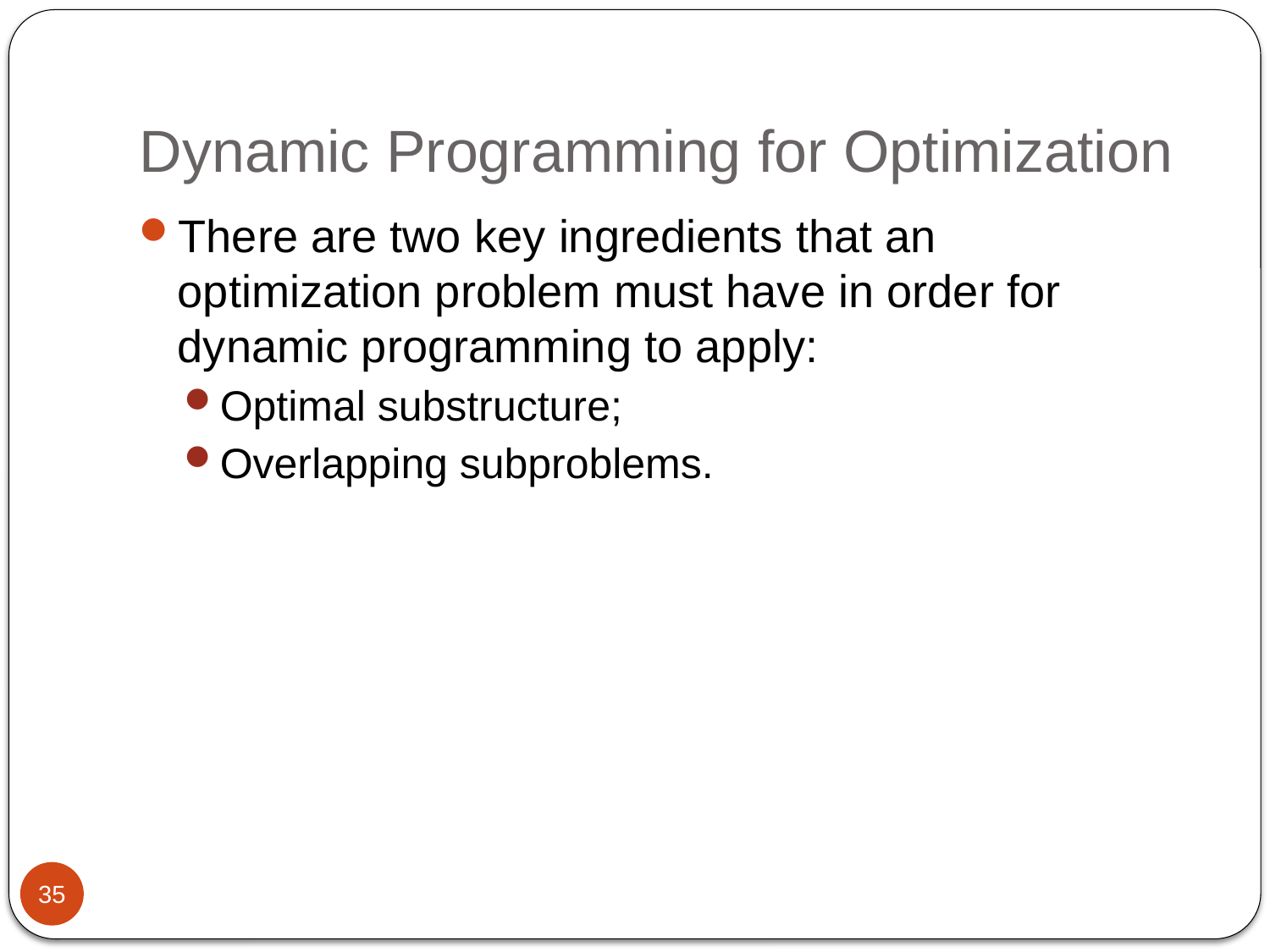

# Dynamic Programming for Optimization
There are two key ingredients that an optimization problem must have in order for dynamic programming to apply:
Optimal substructure;
Overlapping subproblems.

35